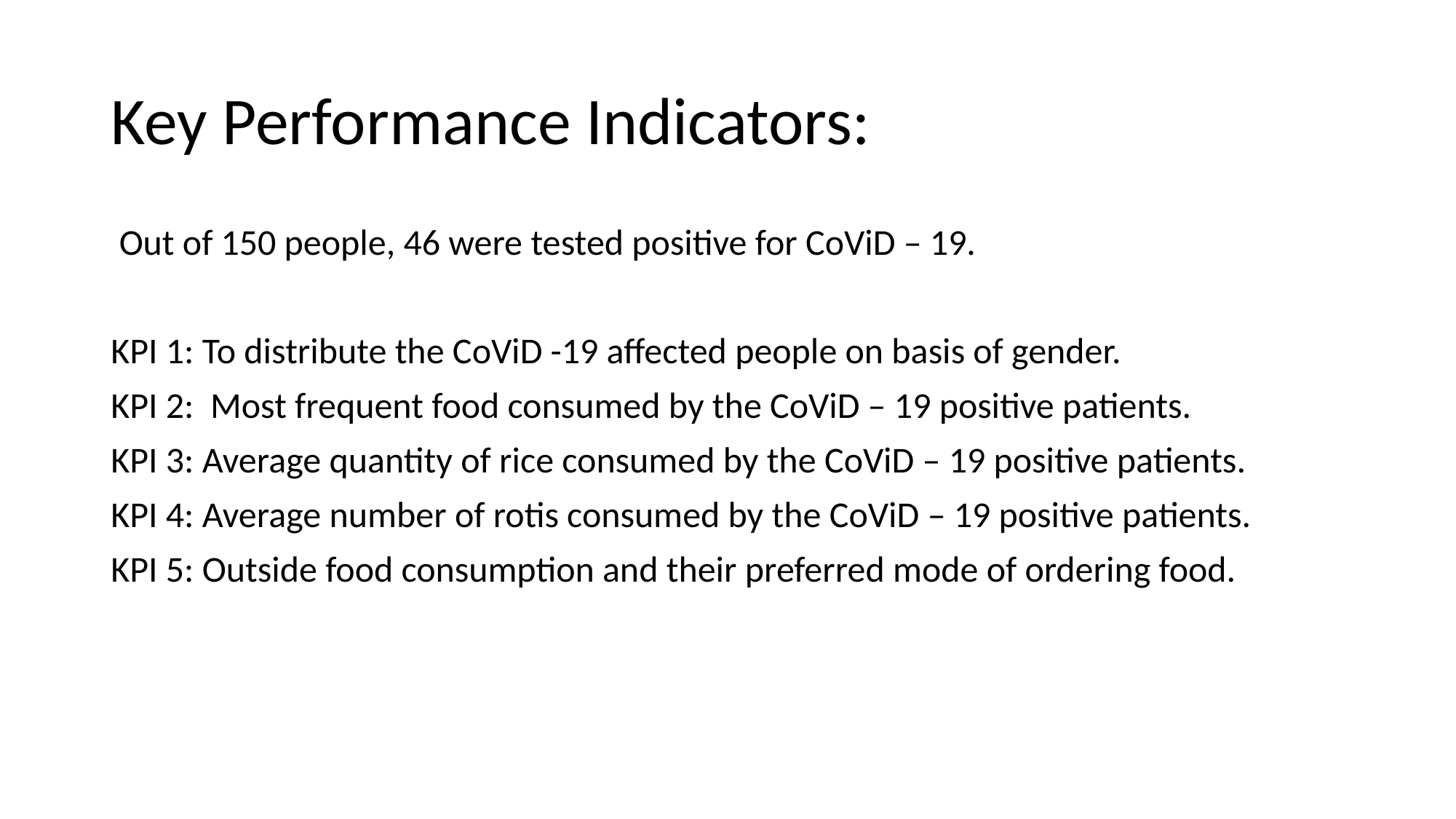

# Key Performance Indicators:
 Out of 150 people, 46 were tested positive for CoViD – 19.

KPI 1: To distribute the CoViD -19 affected people on basis of gender.
KPI 2:  Most frequent food consumed by the CoViD – 19 positive patients.
KPI 3: Average quantity of rice consumed by the CoViD – 19 positive patients.
KPI 4: Average number of rotis consumed by the CoViD – 19 positive patients.
KPI 5: Outside food consumption and their preferred mode of ordering food.